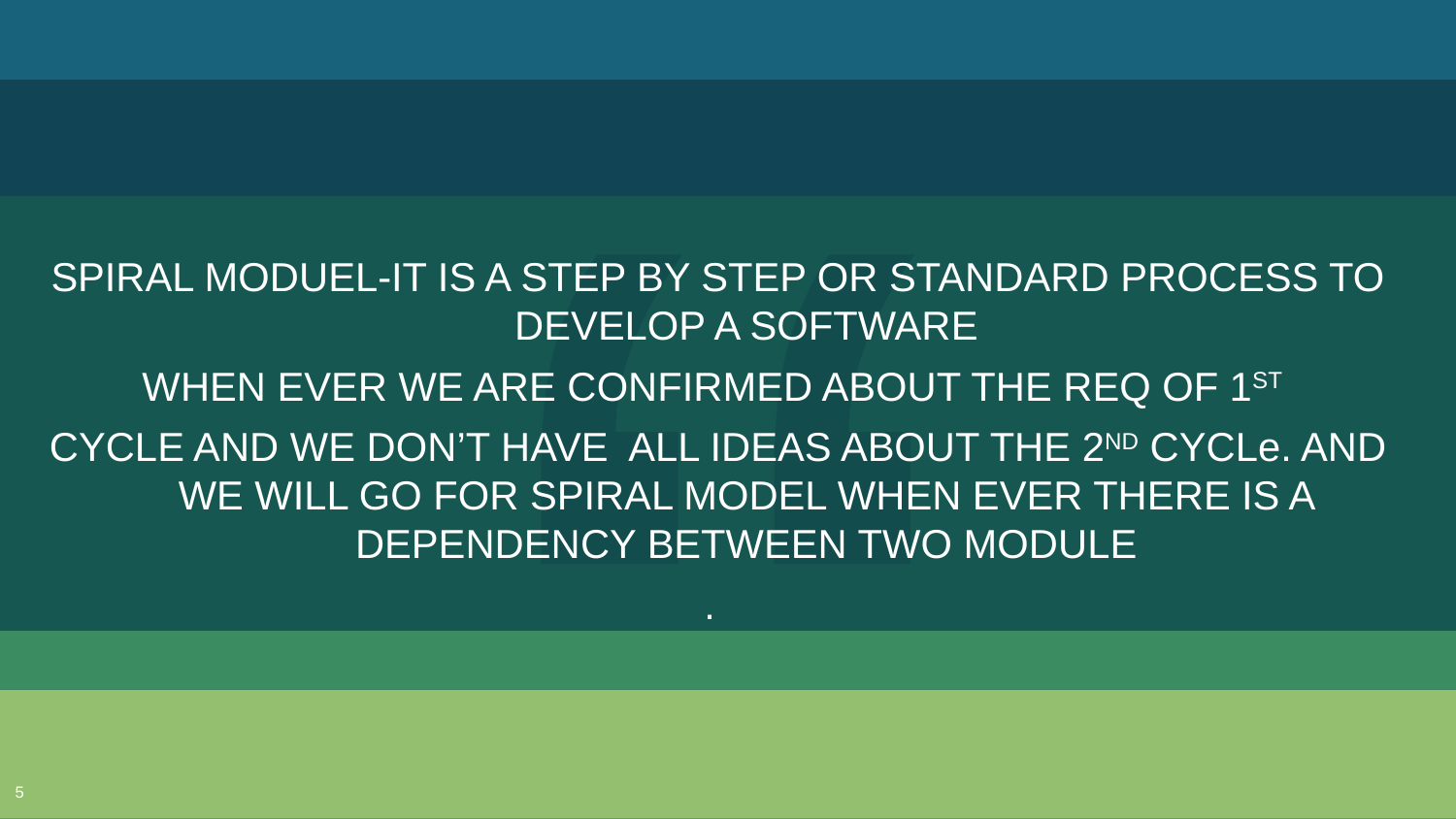

SPIRAL MODUEL-IT IS A STEP BY STEP OR STANDARD PROCESS TO DEVELOP A SOFTWARE
WHEN EVER WE ARE CONFIRMED ABOUT THE REQ OF 1ST
CYCLE AND WE DON’T HAVE  ALL IDEAS ABOUT THE 2ND CYCLe. AND WE WILL GO FOR SPIRAL MODEL WHEN EVER THERE IS A DEPENDENCY BETWEEN TWO MODULE
.
5